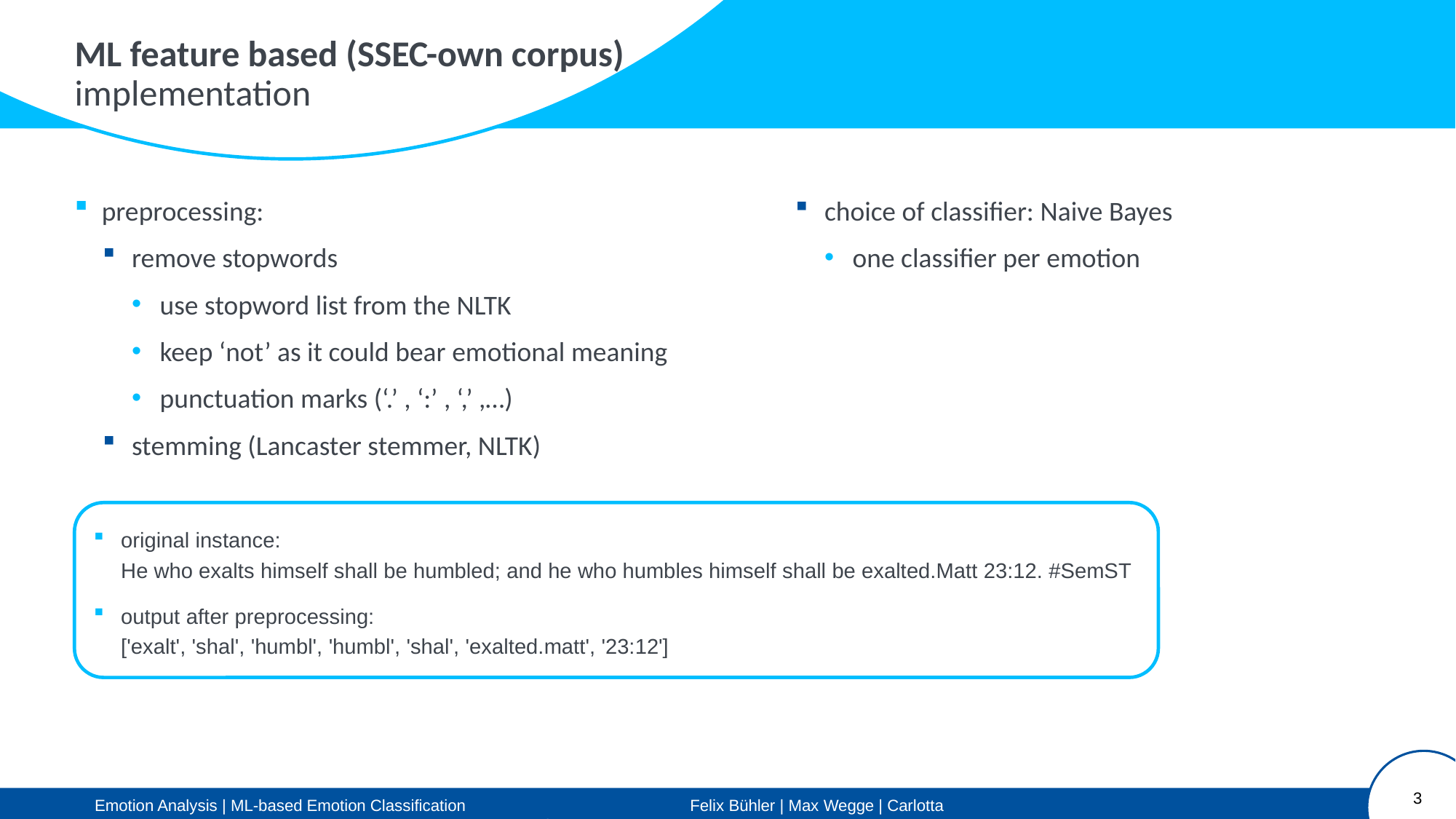

ML feature based (SSEC-own corpus)
implementation
choice of classifier: Naive Bayes
one classifier per emotion
preprocessing:
remove stopwords
use stopword list from the NLTK
keep ‘not’ as it could bear emotional meaning
punctuation marks (‘.’ , ‘:’ , ‘,’ ,…)
stemming (Lancaster stemmer, NLTK)
original instance:
He who exalts himself shall be humbled; and he who humbles himself shall be exalted.Matt 23:12. #SemST
output after preprocessing:
['exalt', 'shal', 'humbl', 'humbl', 'shal', 'exalted.matt', '23:12']
3
Emotion Analysis | ML-based Emotion Classification		           Felix Bühler | Max Wegge | Carlotta Quensel